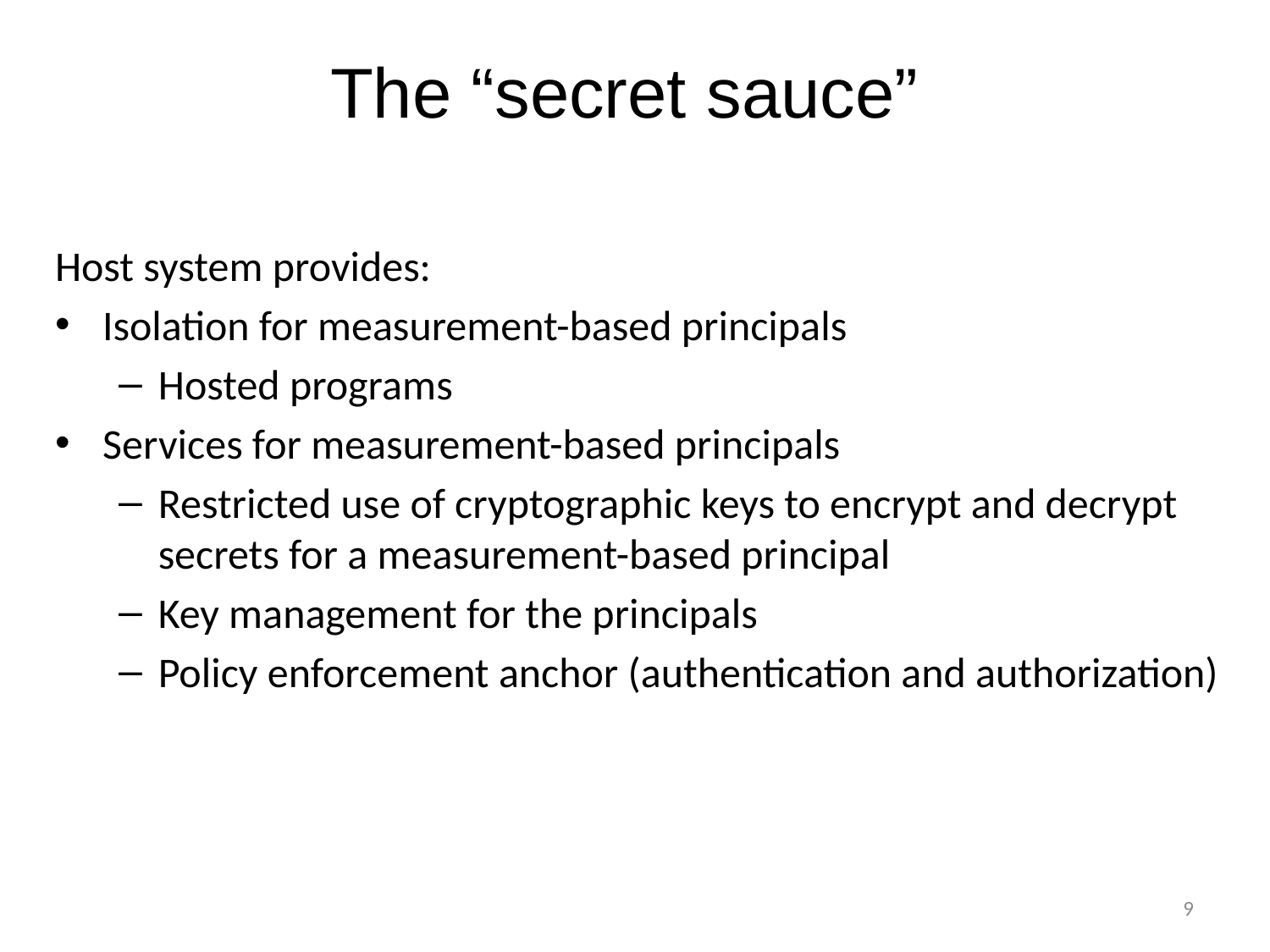

# The “secret sauce”
Host system provides:
Isolation for measurement-based principals
Hosted programs
Services for measurement-based principals
Restricted use of cryptographic keys to encrypt and decrypt secrets for a measurement-based principal
Key management for the principals
Policy enforcement anchor (authentication and authorization)

9